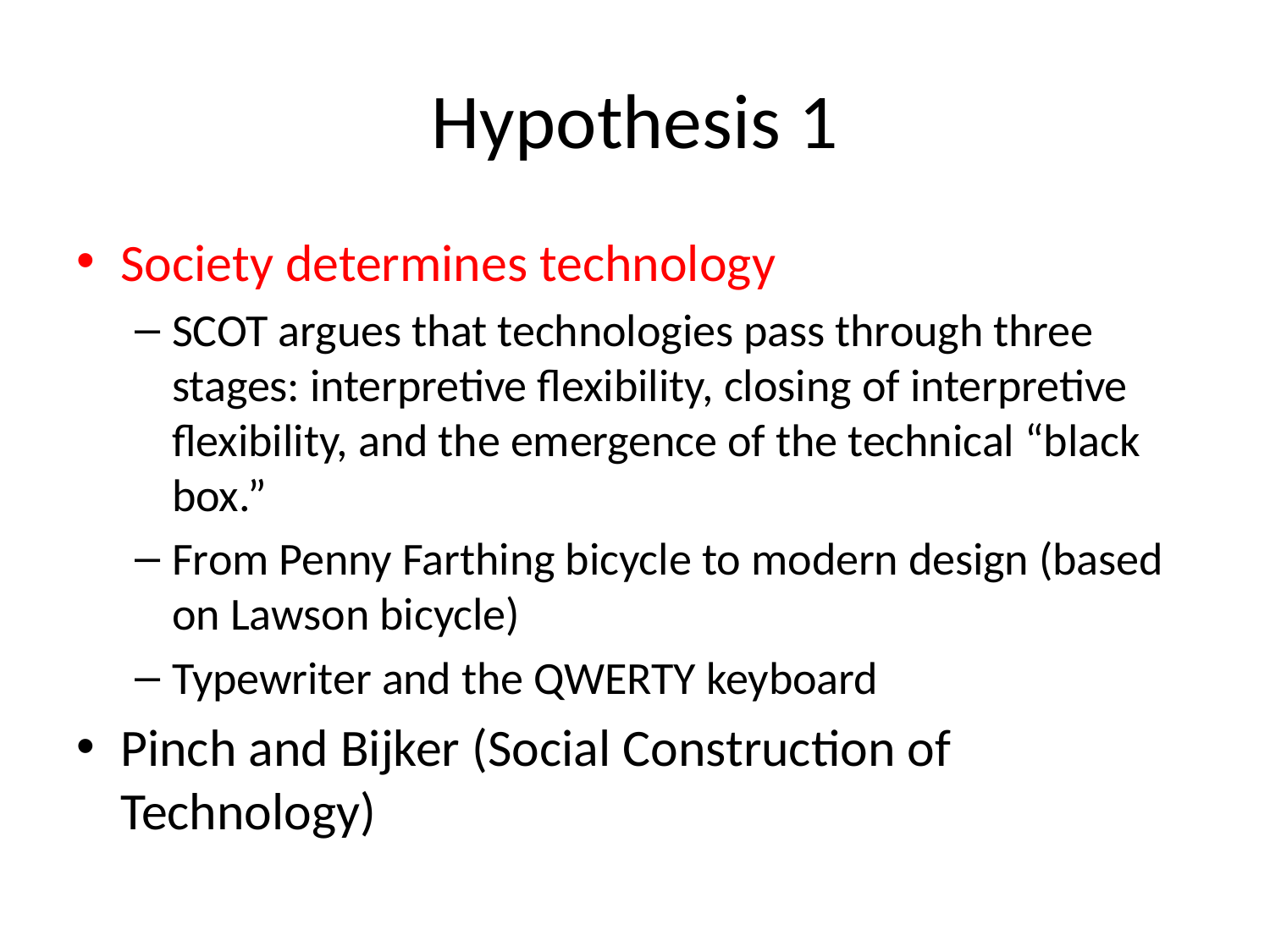

# Hypothesis 1
Society determines technology
SCOT argues that technologies pass through three stages: interpretive flexibility, closing of interpretive flexibility, and the emergence of the technical “black box.”
From Penny Farthing bicycle to modern design (based on Lawson bicycle)
Typewriter and the QWERTY keyboard
Pinch and Bijker (Social Construction of Technology)